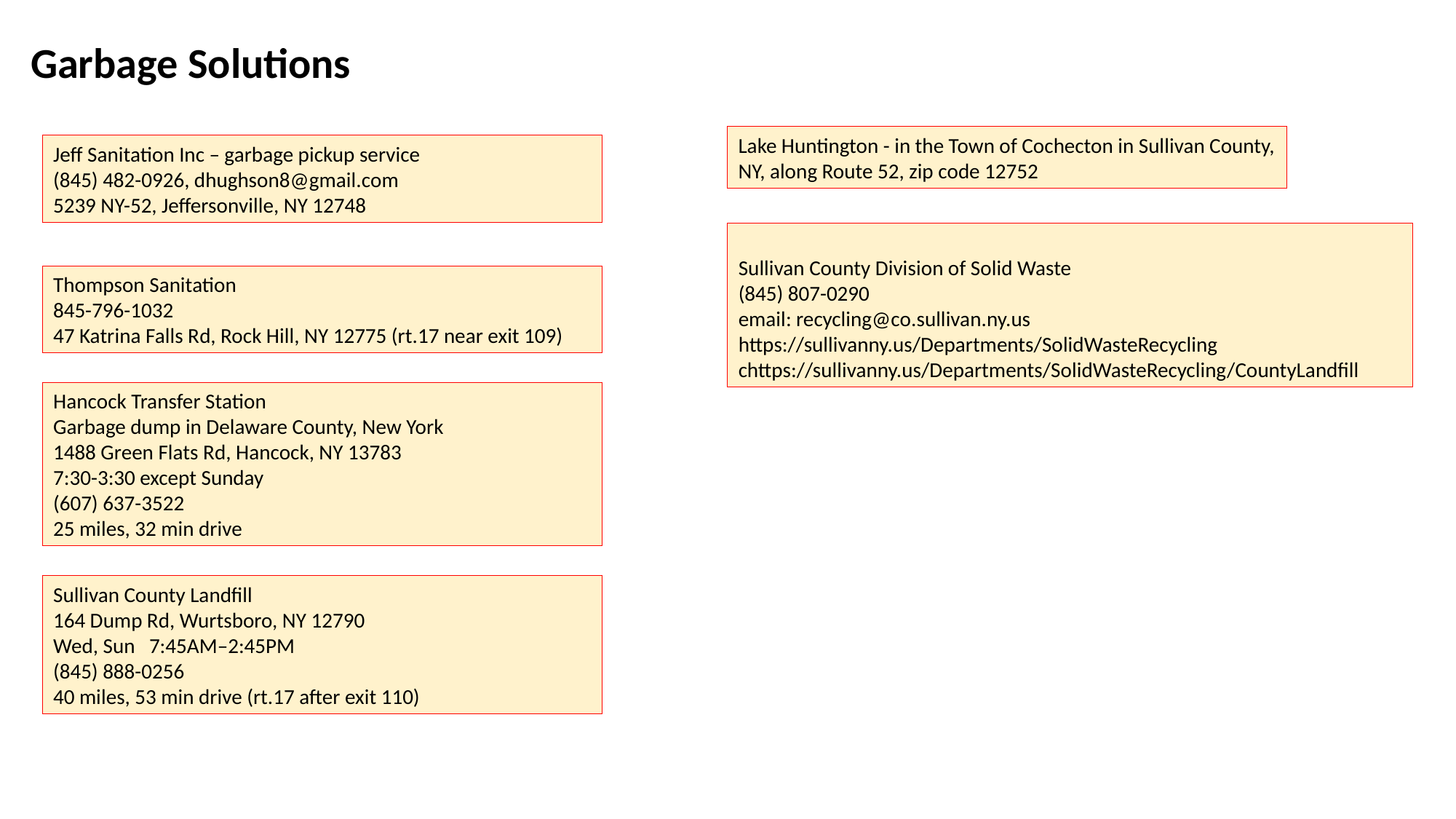

Garbage Solutions
Lake Huntington - in the Town of Cochecton in Sullivan County, NY, along Route 52, zip code 12752
Jeff Sanitation Inc – garbage pickup service
(845) 482-0926, dhughson8@gmail.com
5239 NY-52, Jeffersonville, NY 12748

Sullivan County Division of Solid Waste
(845) 807-0290
email: recycling@co.sullivan.ny.us
https://sullivanny.us/Departments/SolidWasteRecycling
chttps://sullivanny.us/Departments/SolidWasteRecycling/CountyLandfill
Thompson Sanitation
845-796-1032
47 Katrina Falls Rd, Rock Hill, NY 12775 (rt.17 near exit 109)
Hancock Transfer Station
Garbage dump in Delaware County, New York
1488 Green Flats Rd, Hancock, NY 13783
7:30-3:30 except Sunday
(607) 637-3522
25 miles, 32 min drive
Sullivan County Landfill
164 Dump Rd, Wurtsboro, NY 12790
Wed, Sun   7:45AM–2:45PM
(845) 888-0256
40 miles, 53 min drive (rt.17 after exit 110)